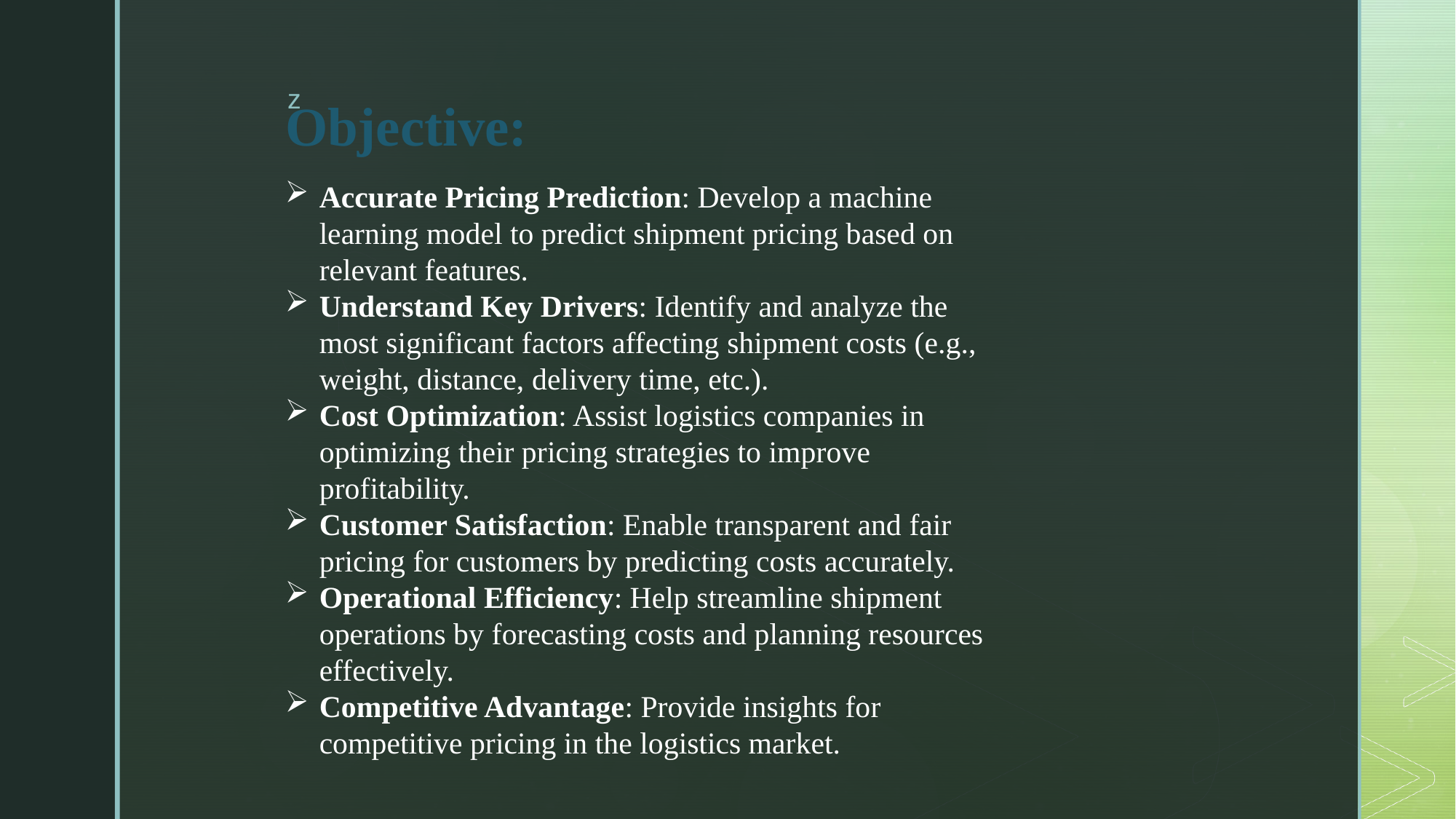

# Objective:
Accurate Pricing Prediction: Develop a machine learning model to predict shipment pricing based on relevant features.
Understand Key Drivers: Identify and analyze the most significant factors affecting shipment costs (e.g., weight, distance, delivery time, etc.).
Cost Optimization: Assist logistics companies in optimizing their pricing strategies to improve profitability.
Customer Satisfaction: Enable transparent and fair pricing for customers by predicting costs accurately.
Operational Efficiency: Help streamline shipment operations by forecasting costs and planning resources effectively.
Competitive Advantage: Provide insights for competitive pricing in the logistics market.